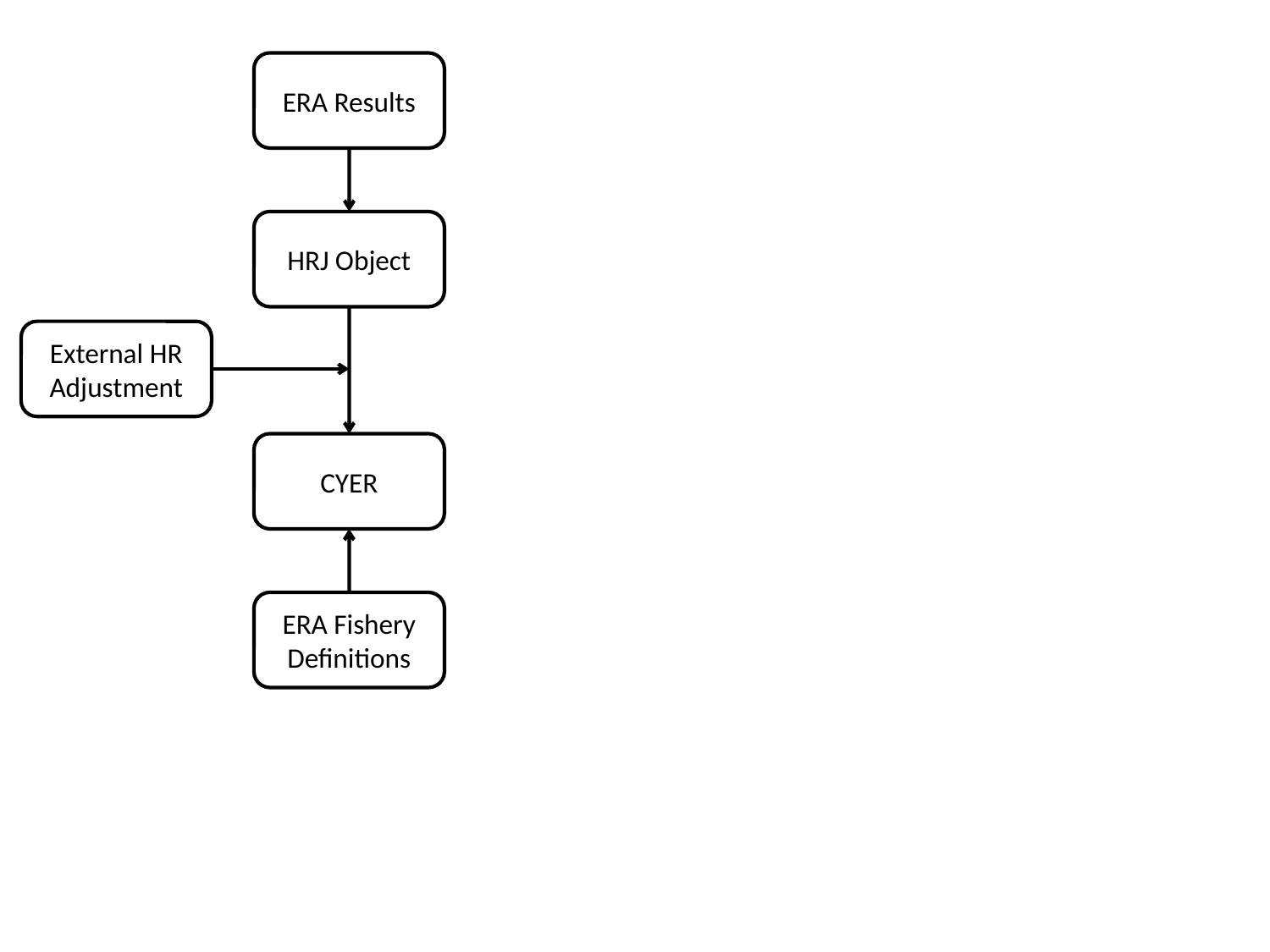

ERA Results
HRJ Object
External HR Adjustment
CYER
ERA Fishery Definitions